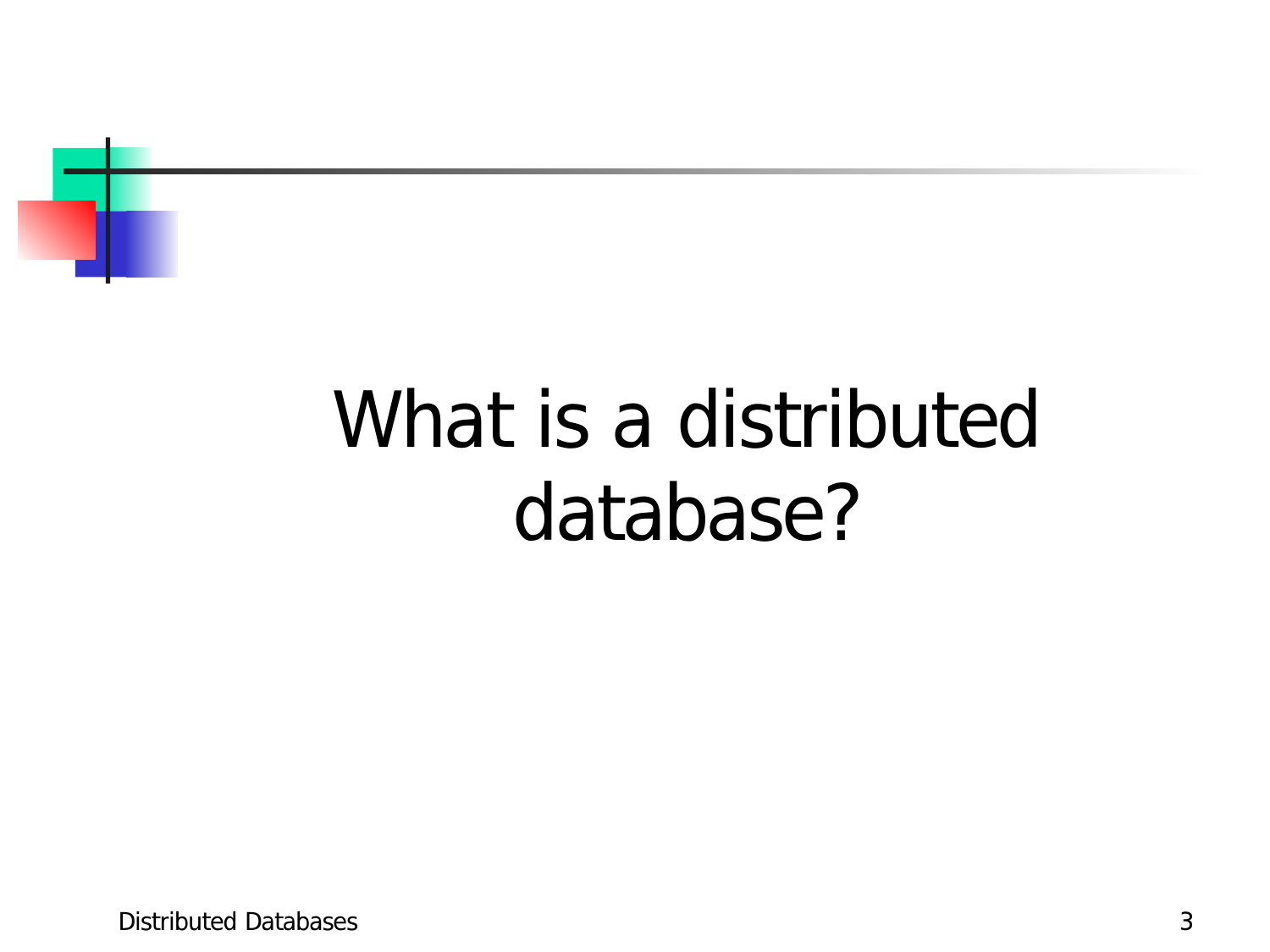

#

What is a distributed database?
Distributed Databases
3